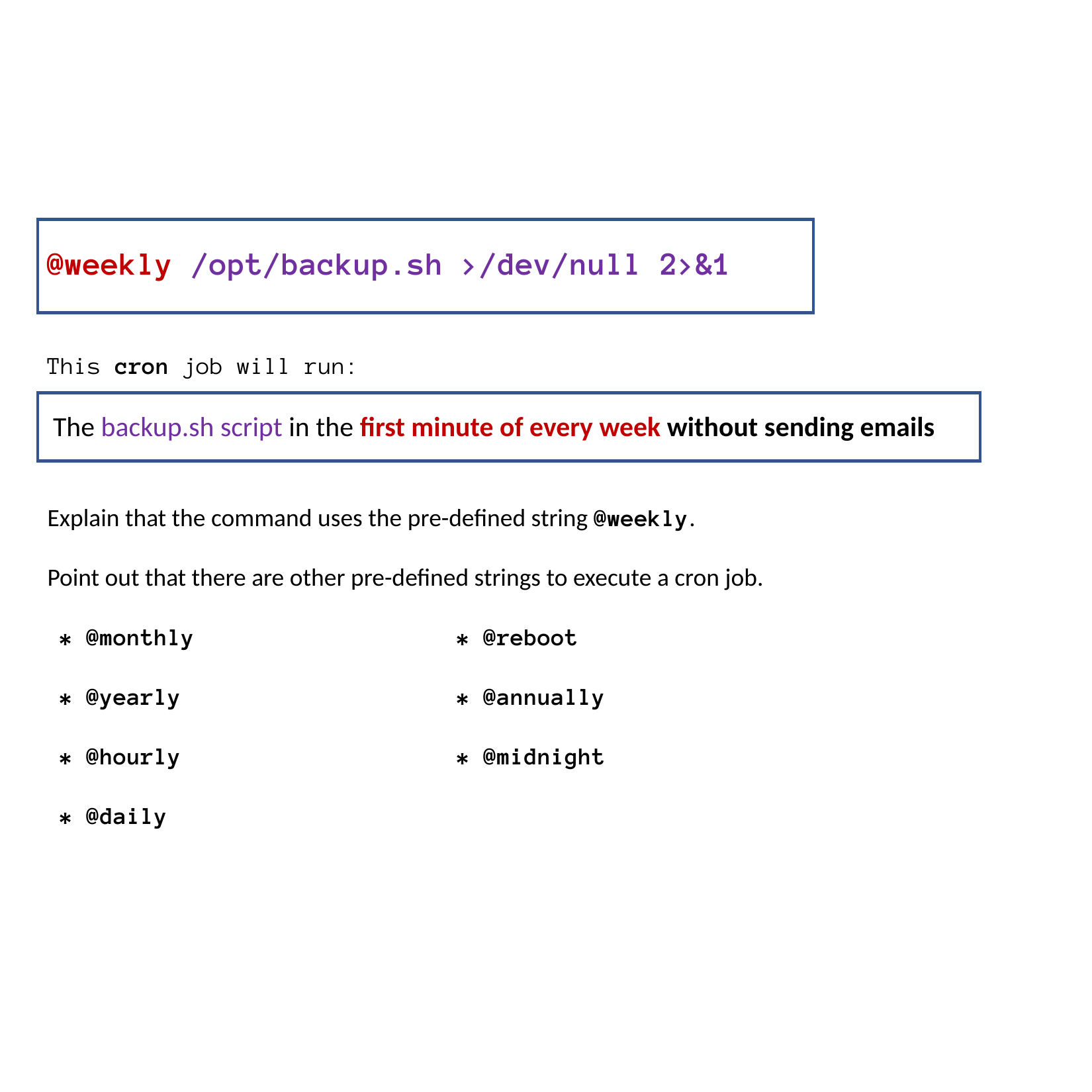

@weekly /opt/backup.sh >/dev/null 2>&1

This cron job will run:

 The backup.sh script in the first minute of every week without sending emails

Explain that the command uses the pre-defined string @weekly.

Point out that there are other pre-defined strings to execute a cron job.

* @monthly			* @reboot
* @yearly			* @annually

* @hourly			* @midnight

* @daily